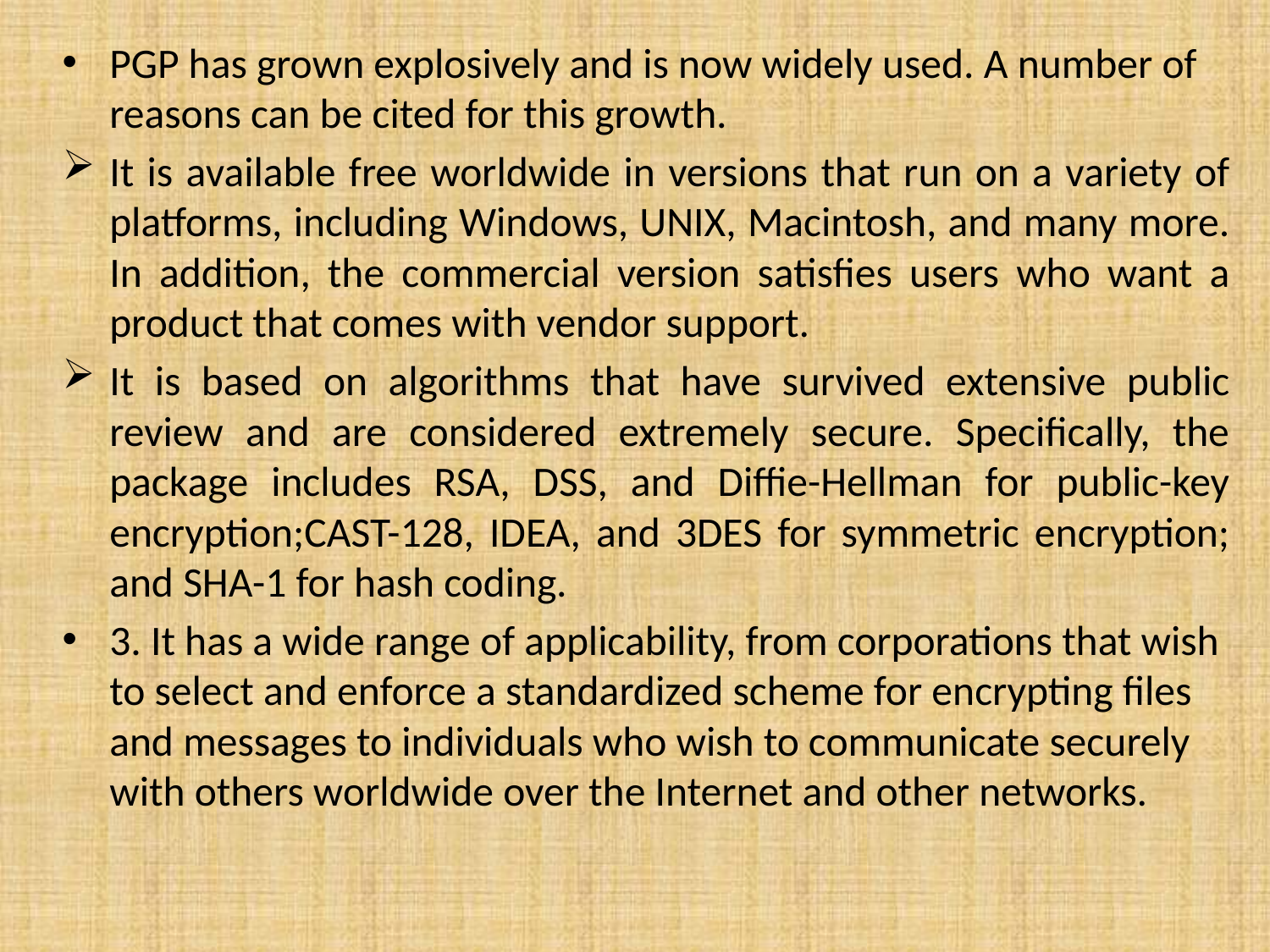

PGP has grown explosively and is now widely used. A number of reasons can be cited for this growth.
It is available free worldwide in versions that run on a variety of platforms, including Windows, UNIX, Macintosh, and many more. In addition, the commercial version satisfies users who want a product that comes with vendor support.
It is based on algorithms that have survived extensive public review and are considered extremely secure. Specifically, the package includes RSA, DSS, and Diffie-Hellman for public-key encryption;CAST-128, IDEA, and 3DES for symmetric encryption; and SHA-1 for hash coding.
3. It has a wide range of applicability, from corporations that wish to select and enforce a standardized scheme for encrypting files and messages to individuals who wish to communicate securely with others worldwide over the Internet and other networks.